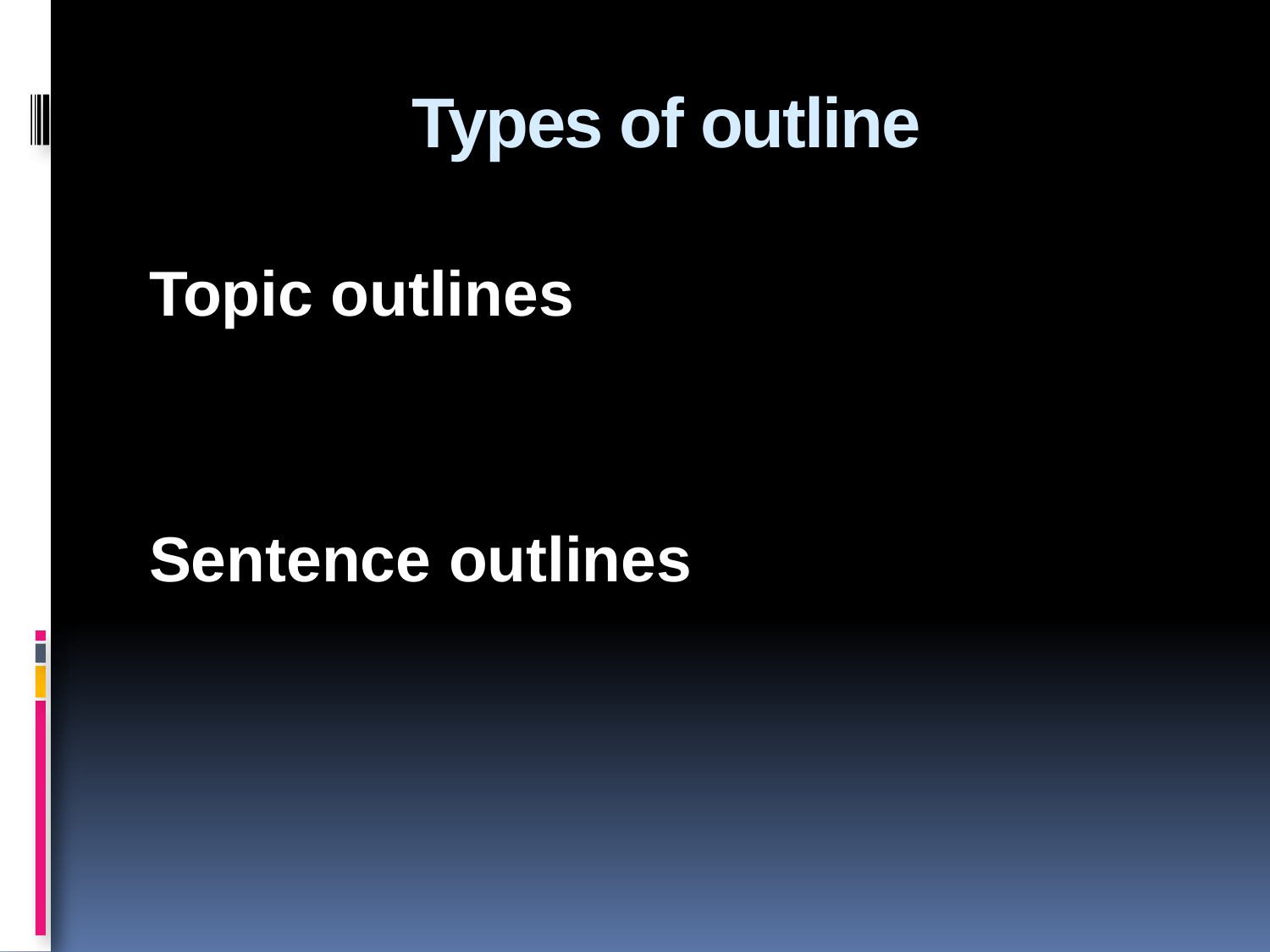

# Types of outline

Topic outlines

Sentence outlines